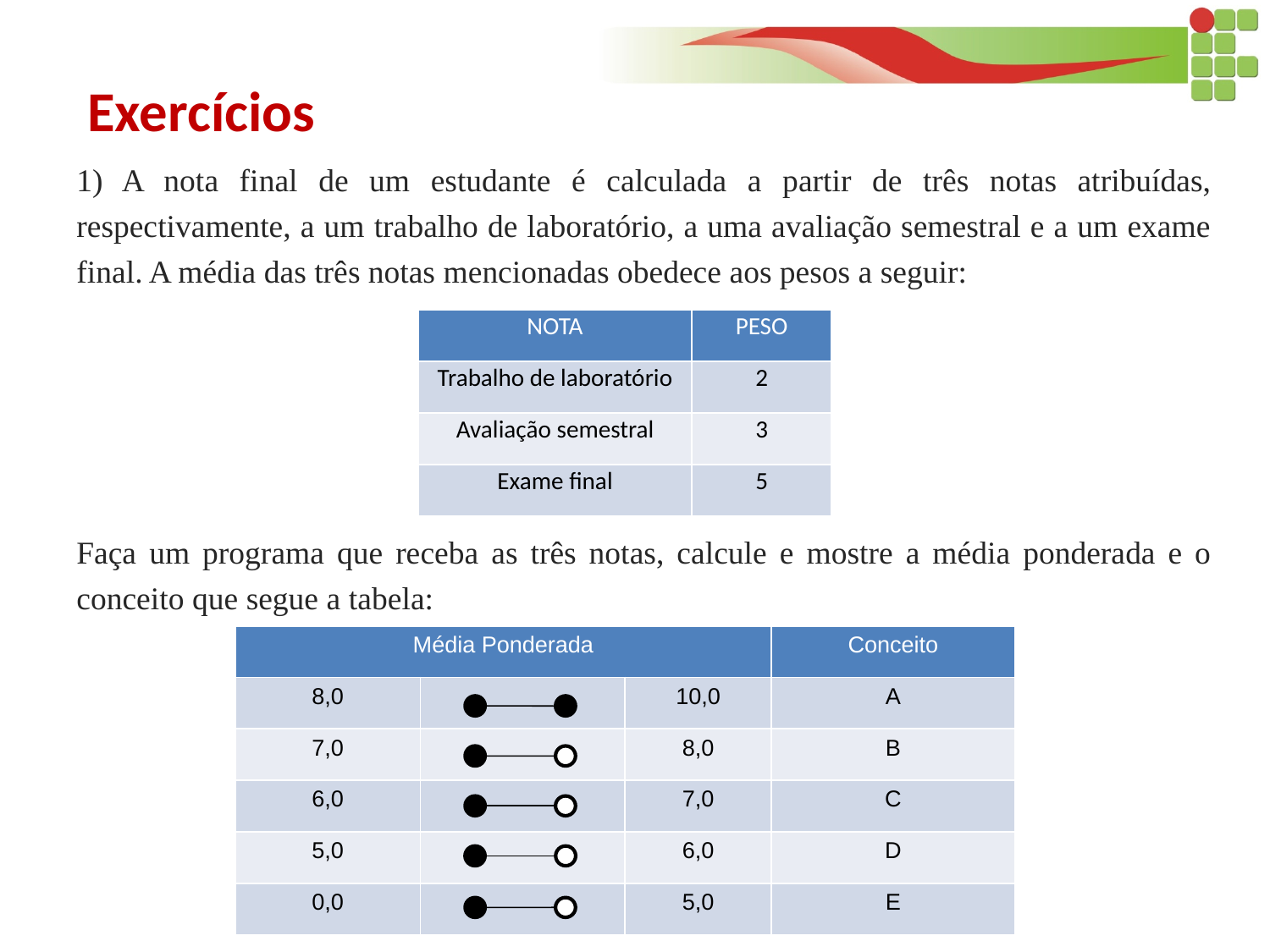

# Exercícios
1) A nota final de um estudante é calculada a partir de três notas atribuídas, respectivamente, a um trabalho de laboratório, a uma avaliação semestral e a um exame final. A média das três notas mencionadas obedece aos pesos a seguir:

Faça um programa que receba as três notas, calcule e mostre a média ponderada e o conceito que segue a tabela:

| NOTA | PESO |
| --- | --- |
| Trabalho de laboratório | 2 |
| Avaliação semestral | 3 |
| Exame final | 5 |
| Média Ponderada |  |  | Conceito |
| --- | --- | --- | --- |
| 8,0 |  | 10,0 | A |
| 7,0 |  | 8,0 | B |
| 6,0 |  | 7,0 | C |
| 5,0 |  | 6,0 | D |
| 0,0 |  | 5,0 | E |